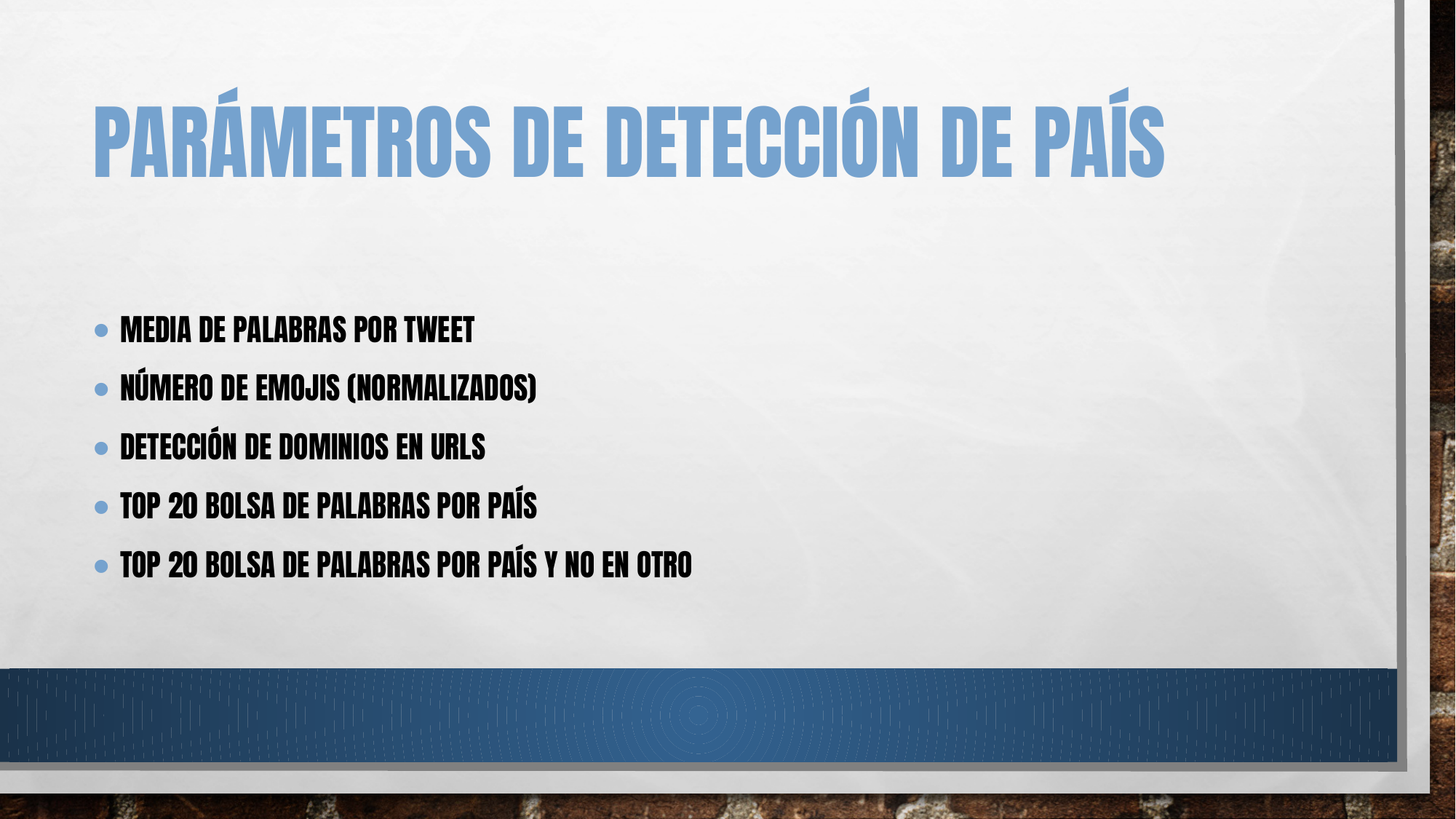

# parámetros de detección de país
Media de palabras por tweet
Número de emojis (normalizados)
Detección de dominios en urls
Top 20 bolsa de palabras por país
Top 20 Bolsa de palabras por país y no en otro